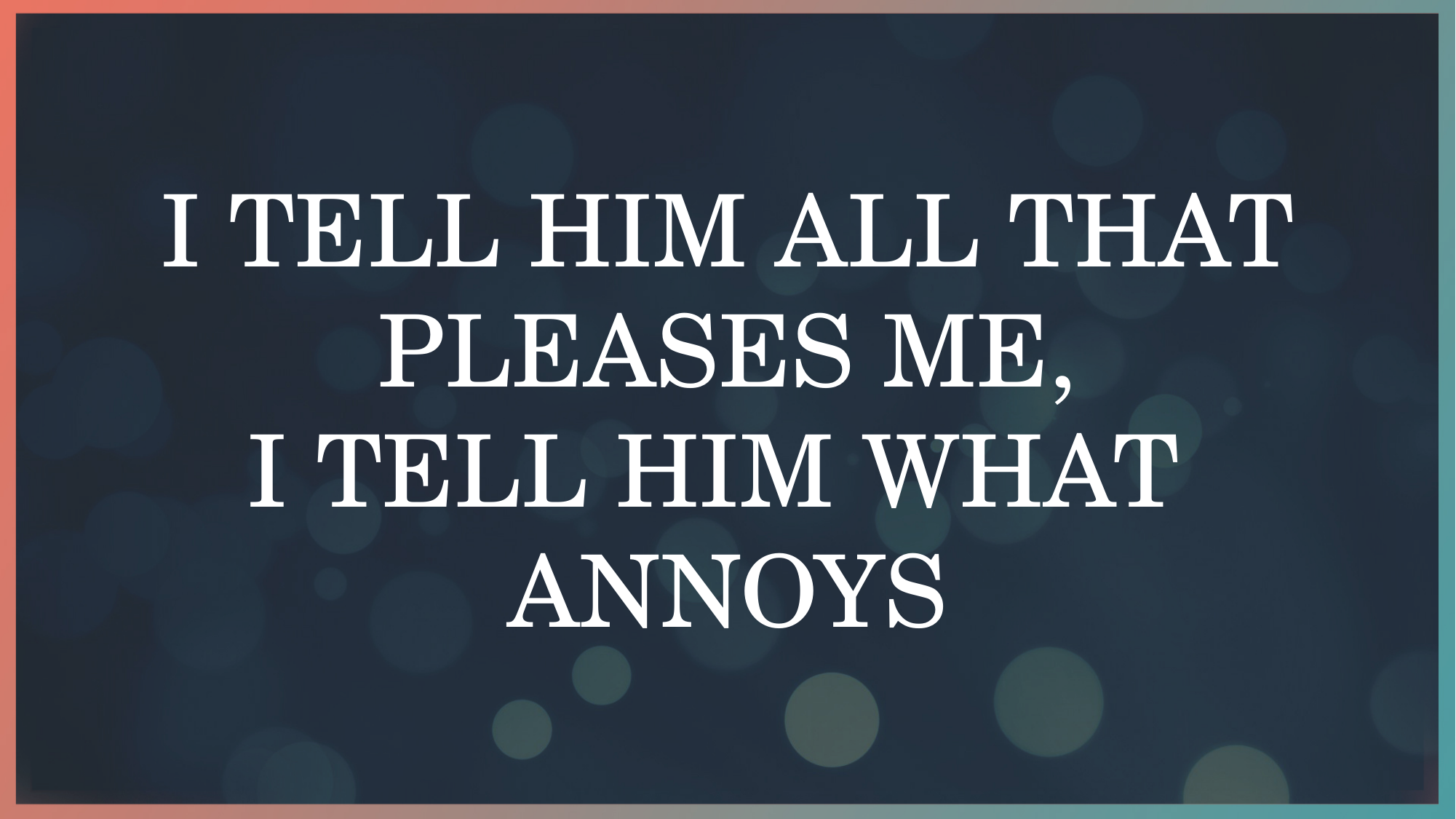

I TELL HIM ALL THAT PLEASES ME,
I TELL HIM WHAT
ANNOYS